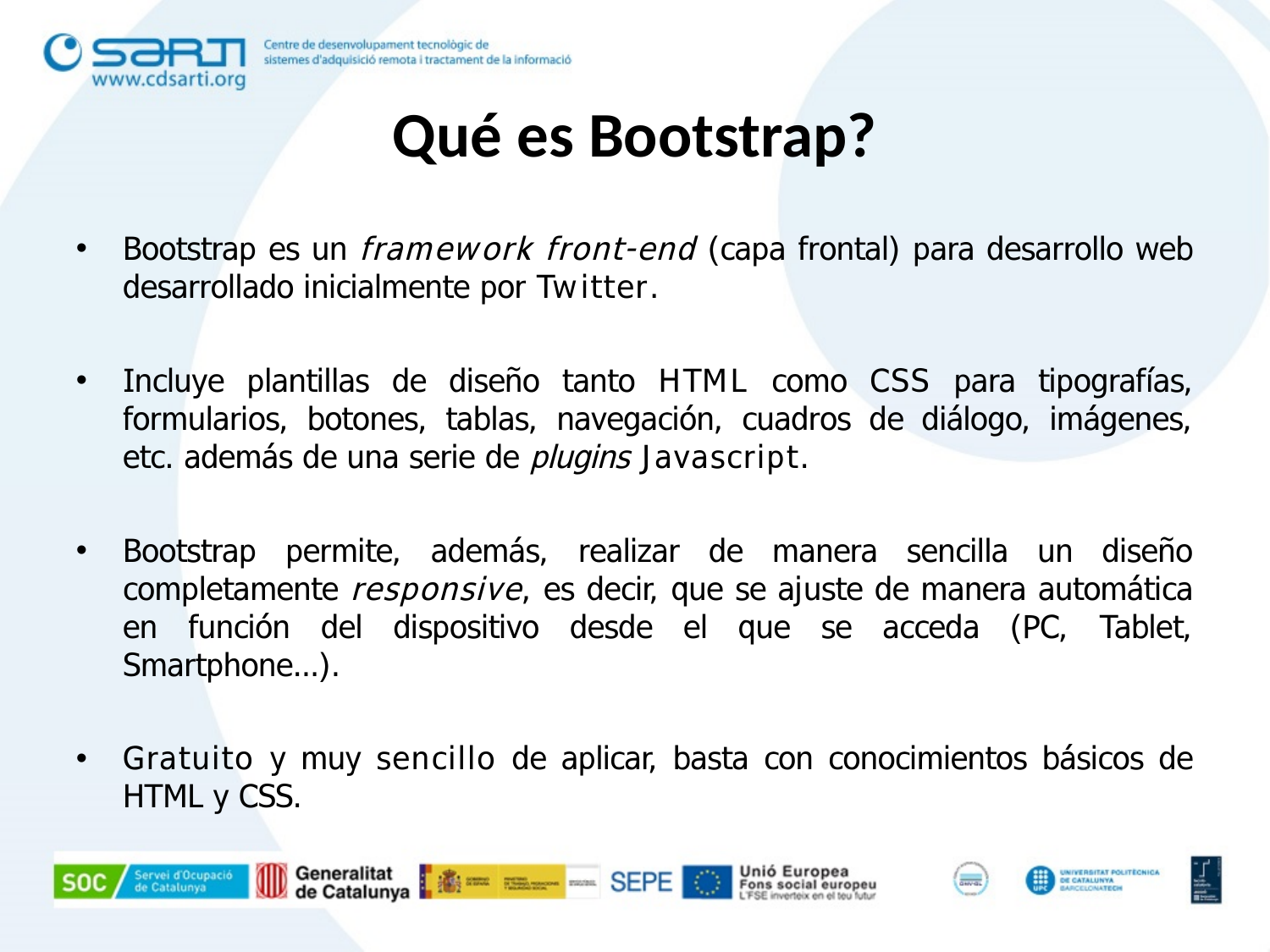

Qué es Bootstrap?
Bootstrap es un framework front-end (capa frontal) para desarrollo web desarrollado inicialmente por Twitter.

Incluye plantillas de diseño tanto HTML como CSS para tipografías, formularios, botones, tablas, navegación, cuadros de diálogo, imágenes, etc. además de una serie de plugins Javascript.

Bootstrap permite, además, realizar de manera sencilla un diseño completamente responsive, es decir, que se ajuste de manera automática en función del dispositivo desde el que se acceda (PC, Tablet, Smartphone…).

Gratuito y muy sencillo de aplicar, basta con conocimientos básicos de HTML y CSS.